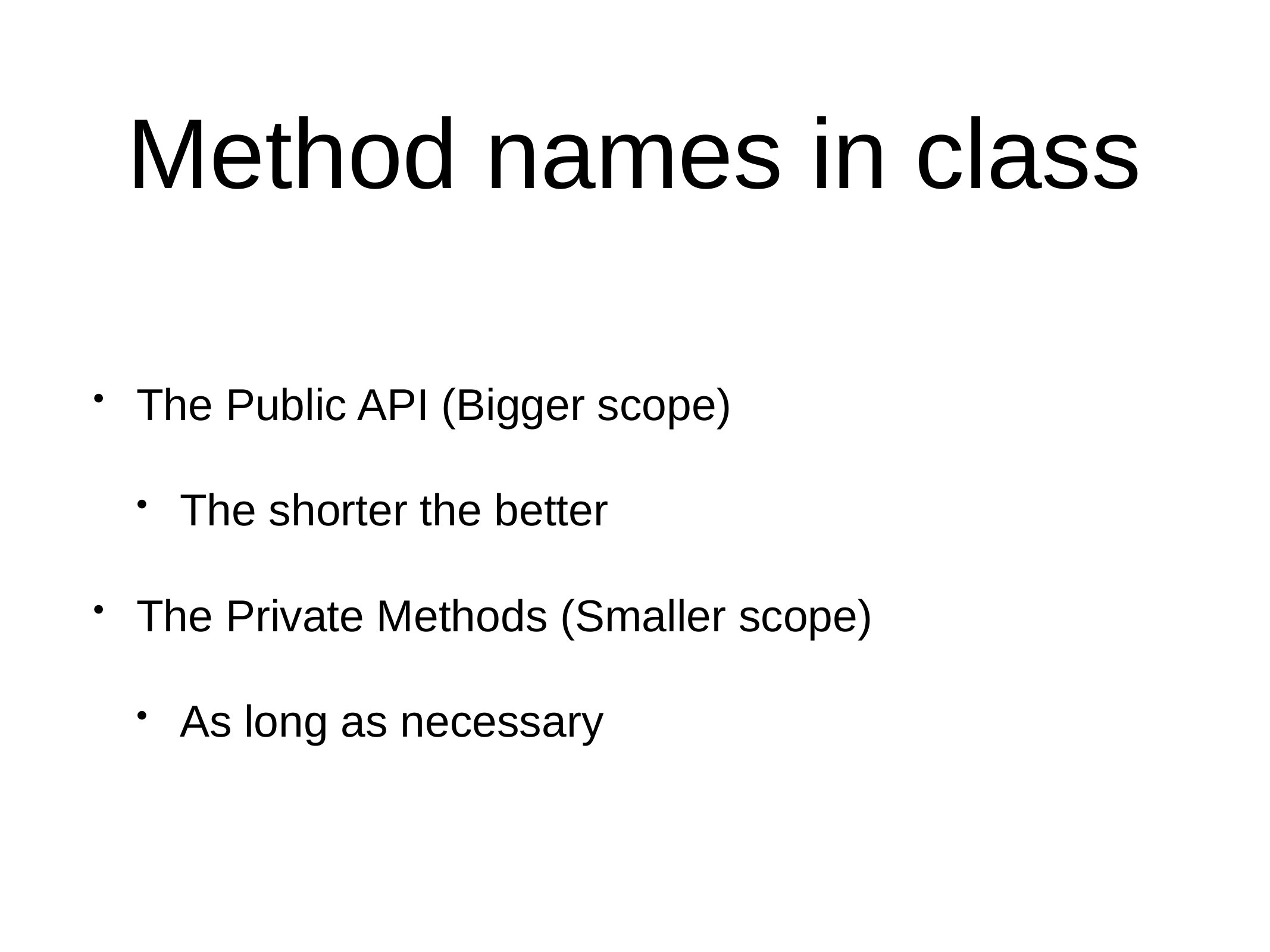

# Method names in class
The Public API (Bigger scope)
The shorter the better
The Private Methods (Smaller scope)
As long as necessary